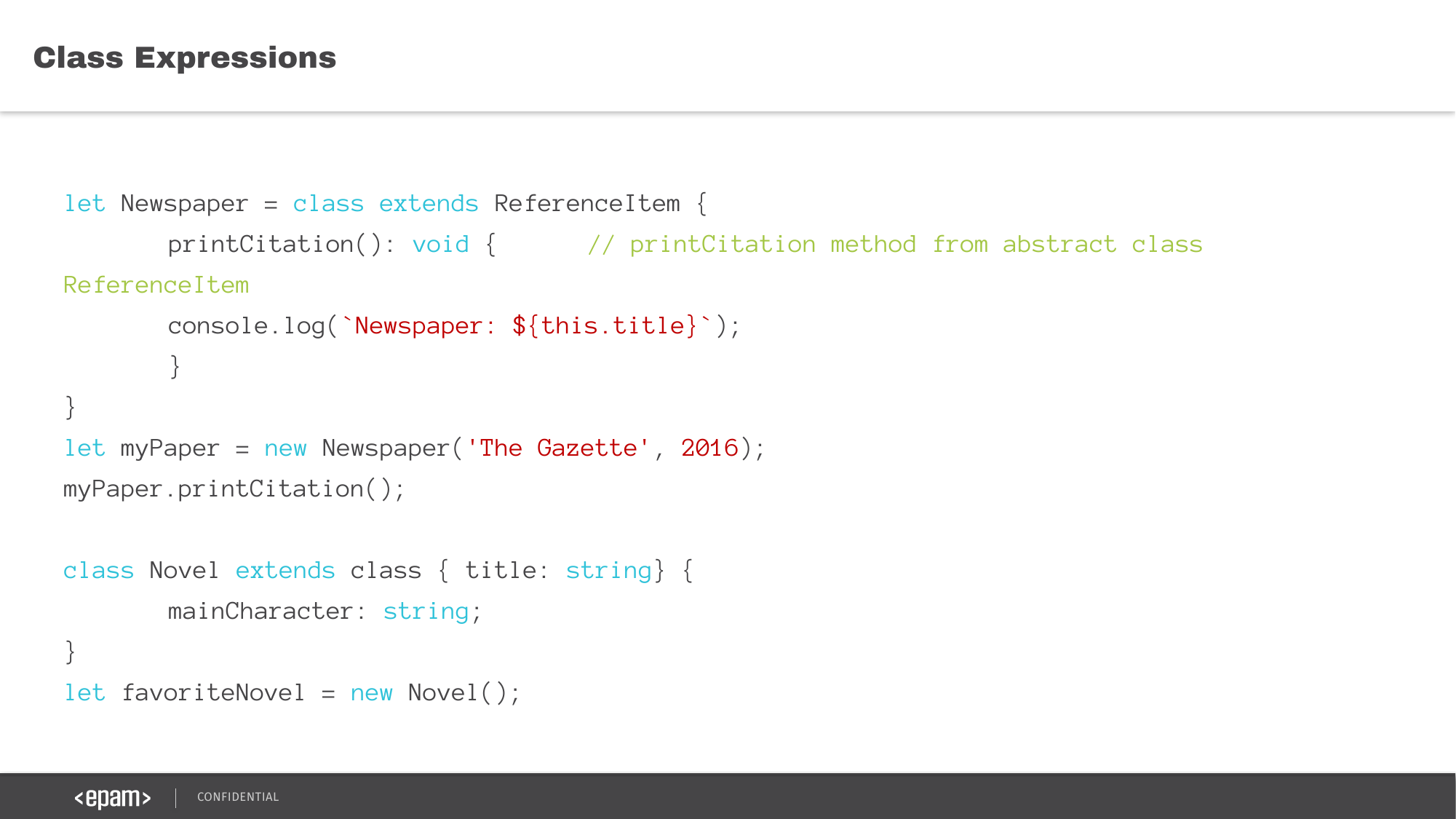

Class Expressions
let Newspaper = class extends ReferenceItem {
	printCitation(): void {	// printCitation method from abstract class ReferenceItem
		console.log(`Newspaper: ${this.title}`);
	}
}
let myPaper = new Newspaper('The Gazette', 2016);
myPaper.printCitation();

class Novel extends class { title: string} {
	mainCharacter: string;
}
let favoriteNovel = new Novel();